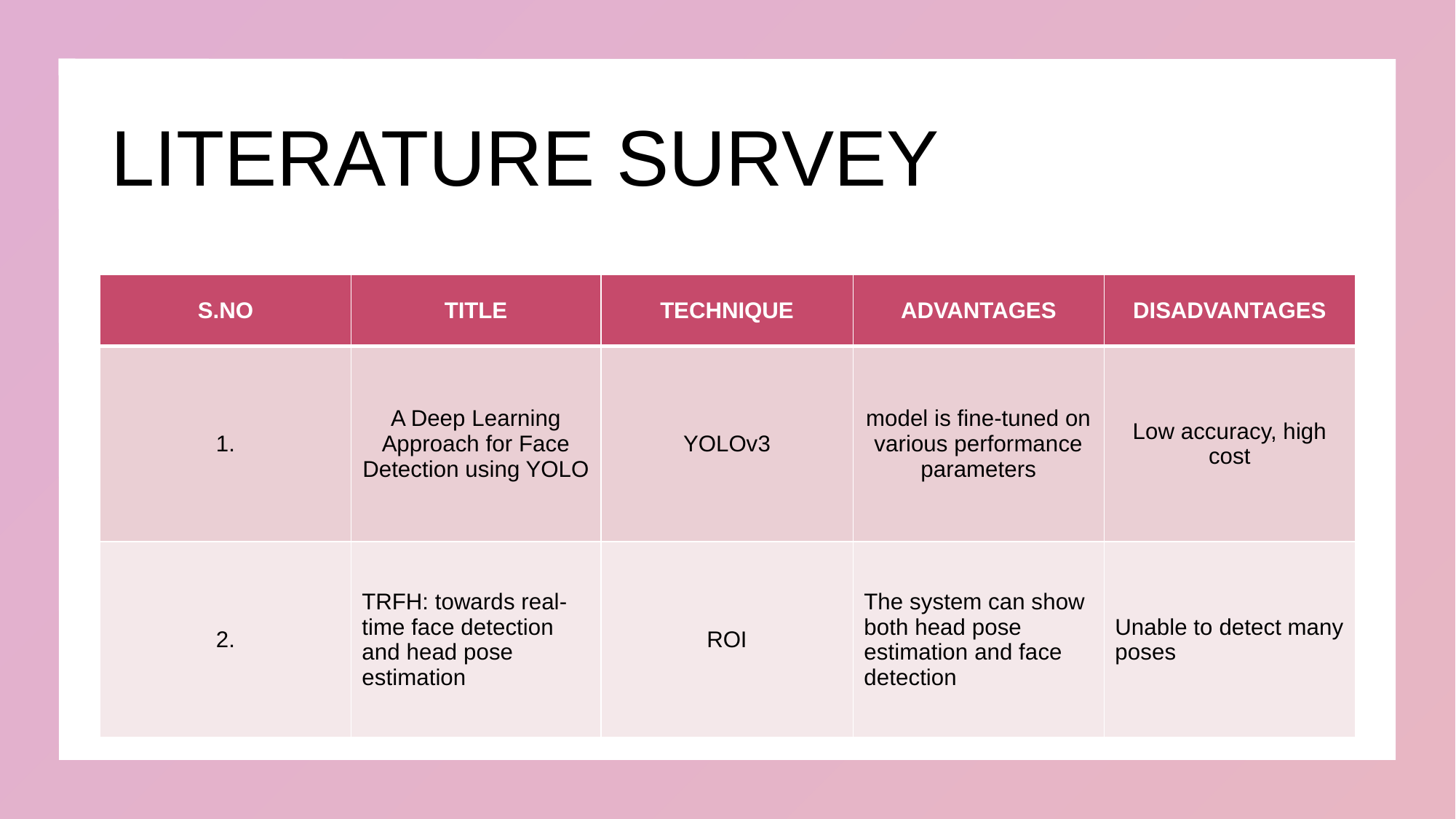

# LITERATURE SURVEY
| S.NO | TITLE | TECHNIQUE | ADVANTAGES | DISADVANTAGES |
| --- | --- | --- | --- | --- |
| 1. | A Deep Learning Approach for Face Detection using YOLO | YOLOv3 | model is fine-tuned on various performance parameters | Low accuracy, high cost |
| 2. | TRFH: towards real-time face detection and head pose estimation | ROI | The system can show both head pose estimation and face detection | Unable to detect many poses |